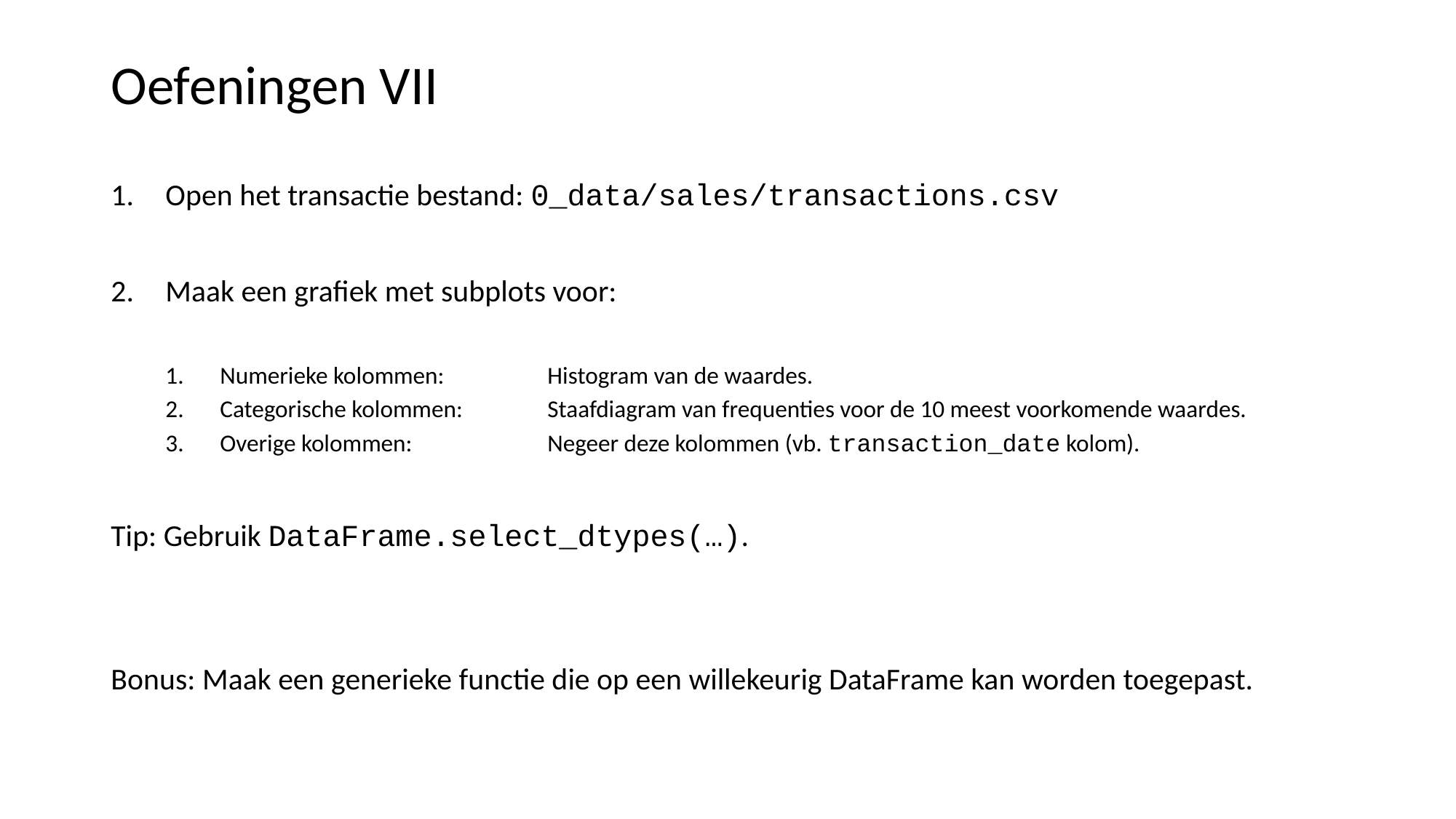

# Oefeningen VII
Open het transactie bestand: 0_data/sales/transactions.csv

Maak een grafiek met subplots voor:

Numerieke kolommen:    	Histogram van de waardes.
Categorische kolommen: 	Staafdiagram van frequenties voor de 10 meest voorkomende waardes.
Overige kolommen:		Negeer deze kolommen (vb. transaction_date kolom).

Tip: Gebruik DataFrame.select_dtypes(…).

Bonus: Maak een generieke functie die op een willekeurig DataFrame kan worden toegepast.